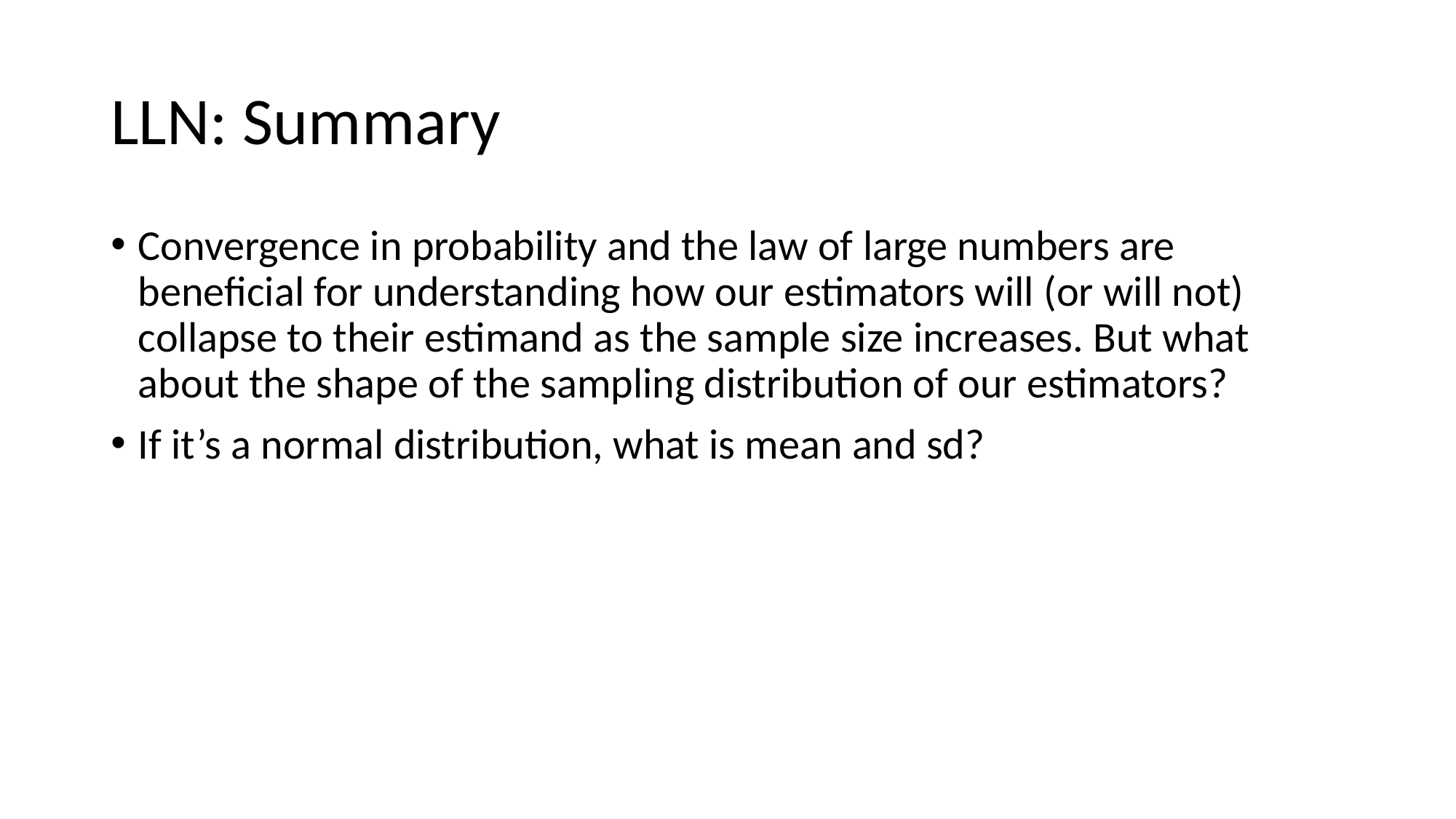

# LLN: Summary
Convergence in probability and the law of large numbers are beneficial for understanding how our estimators will (or will not) collapse to their estimand as the sample size increases. But what about the shape of the sampling distribution of our estimators?
If it’s a normal distribution, what is mean and sd?